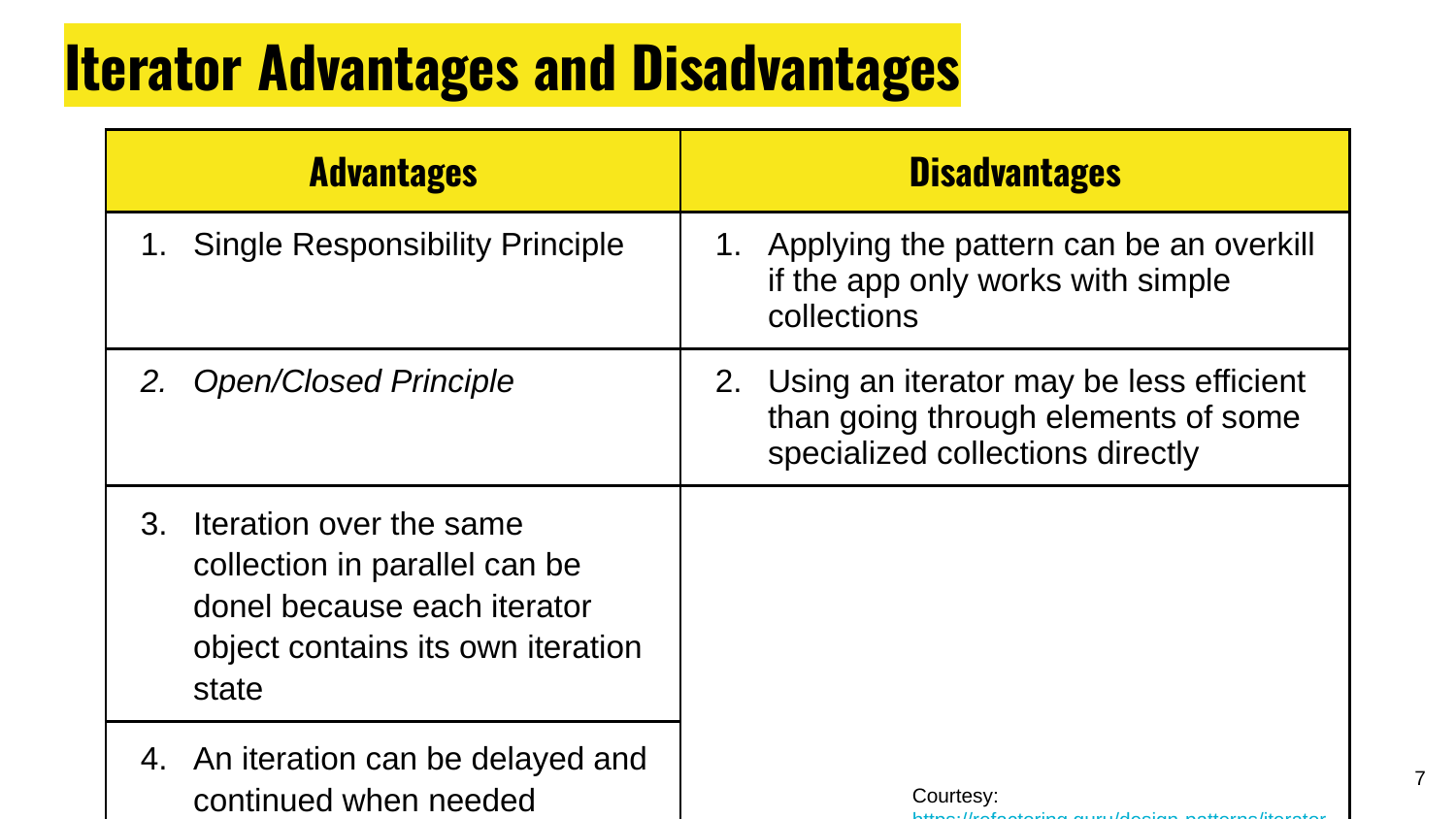

# Iterator Advantages and Disadvantages
| Advantages | Disadvantages |
| --- | --- |
| Single Responsibility Principle | Applying the pattern can be an overkill if the app only works with simple collections |
| Open/Closed Principle | Using an iterator may be less efficient than going through elements of some specialized collections directly |
| Iteration over the same collection in parallel can be donel because each iterator object contains its own iteration state |  |
| An iteration can be delayed and continued when needed |  |
7
Courtesy: https://refactoring.guru/design-patterns/iterator